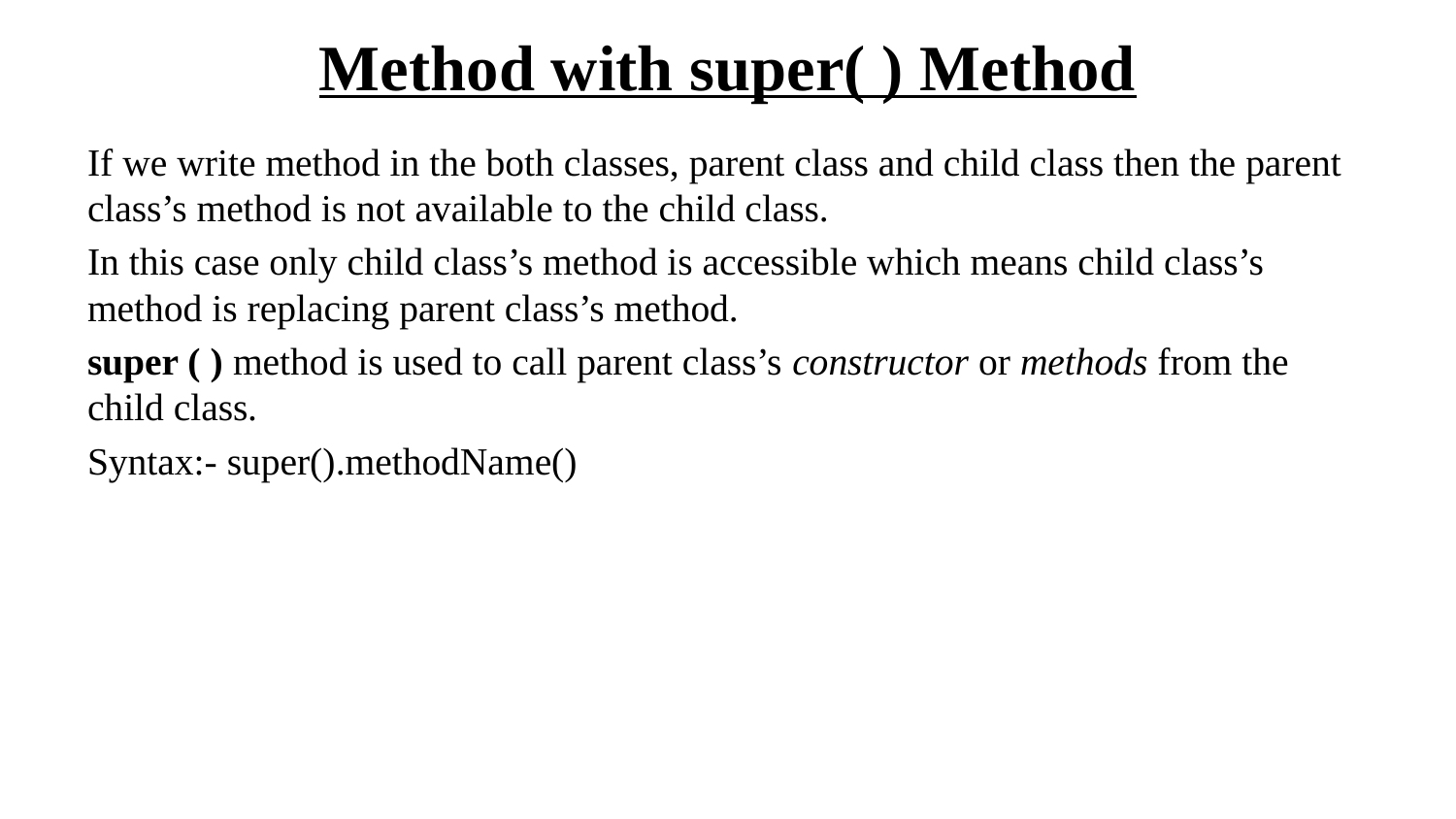

# Method with super( ) Method
If we write method in the both classes, parent class and child class then the parent class’s method is not available to the child class.
In this case only child class’s method is accessible which means child class’s method is replacing parent class’s method.
super ( ) method is used to call parent class’s constructor or methods from the child class.
Syntax:- super().methodName()